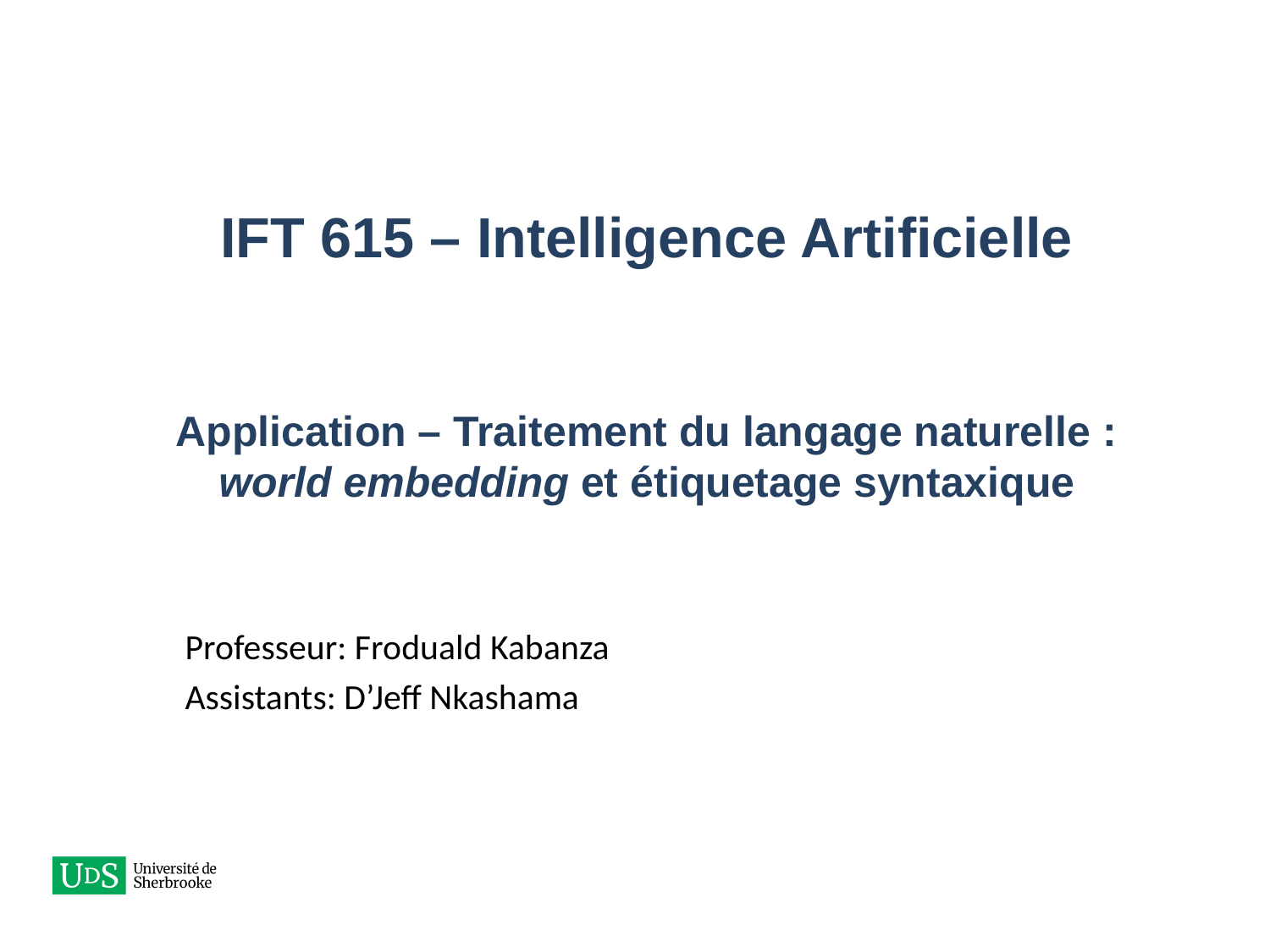

# IFT 615 – Intelligence Artificielle Application – Traitement du langage naturelle : world embedding et étiquetage syntaxique
Professeur: Froduald Kabanza
Assistants: D’Jeff Nkashama